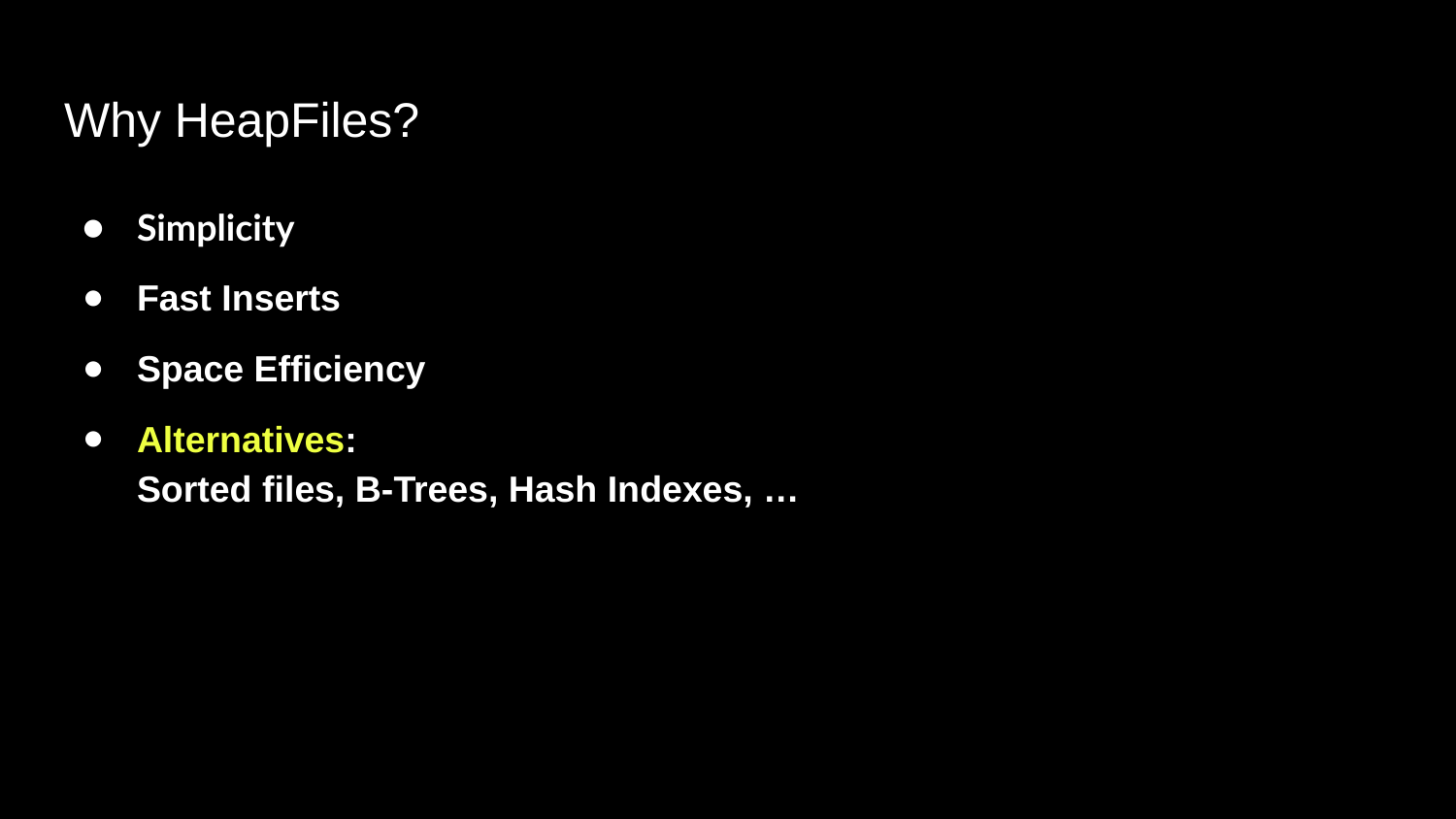

# Why HeapFiles?
Simplicity
Fast Inserts
Space Efficiency
Alternatives:
Sorted files, B-Trees, Hash Indexes, …